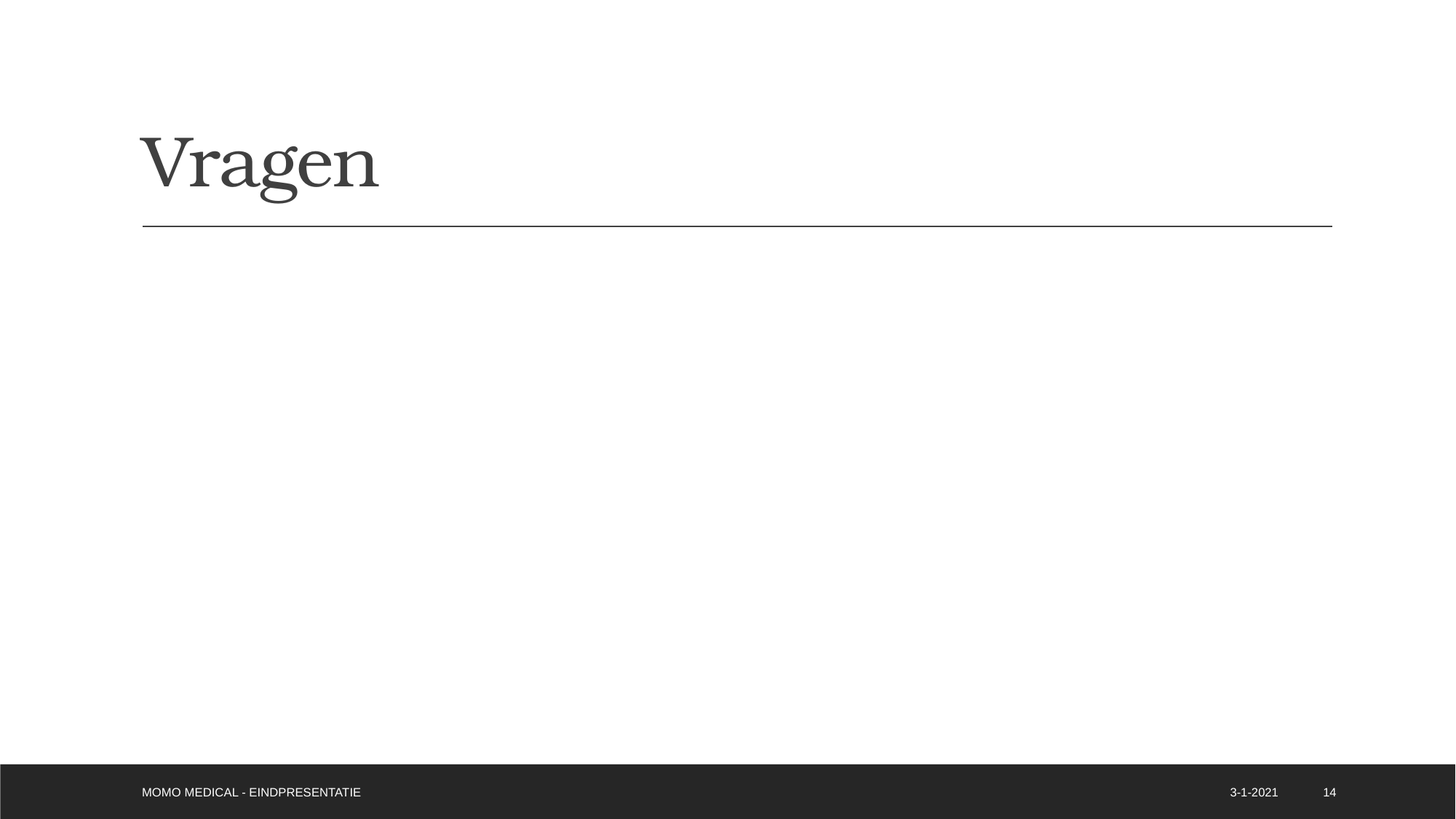

# Vragen

MOMO MEDICAL - EINDPRESENTATIE
3-1-2021
14